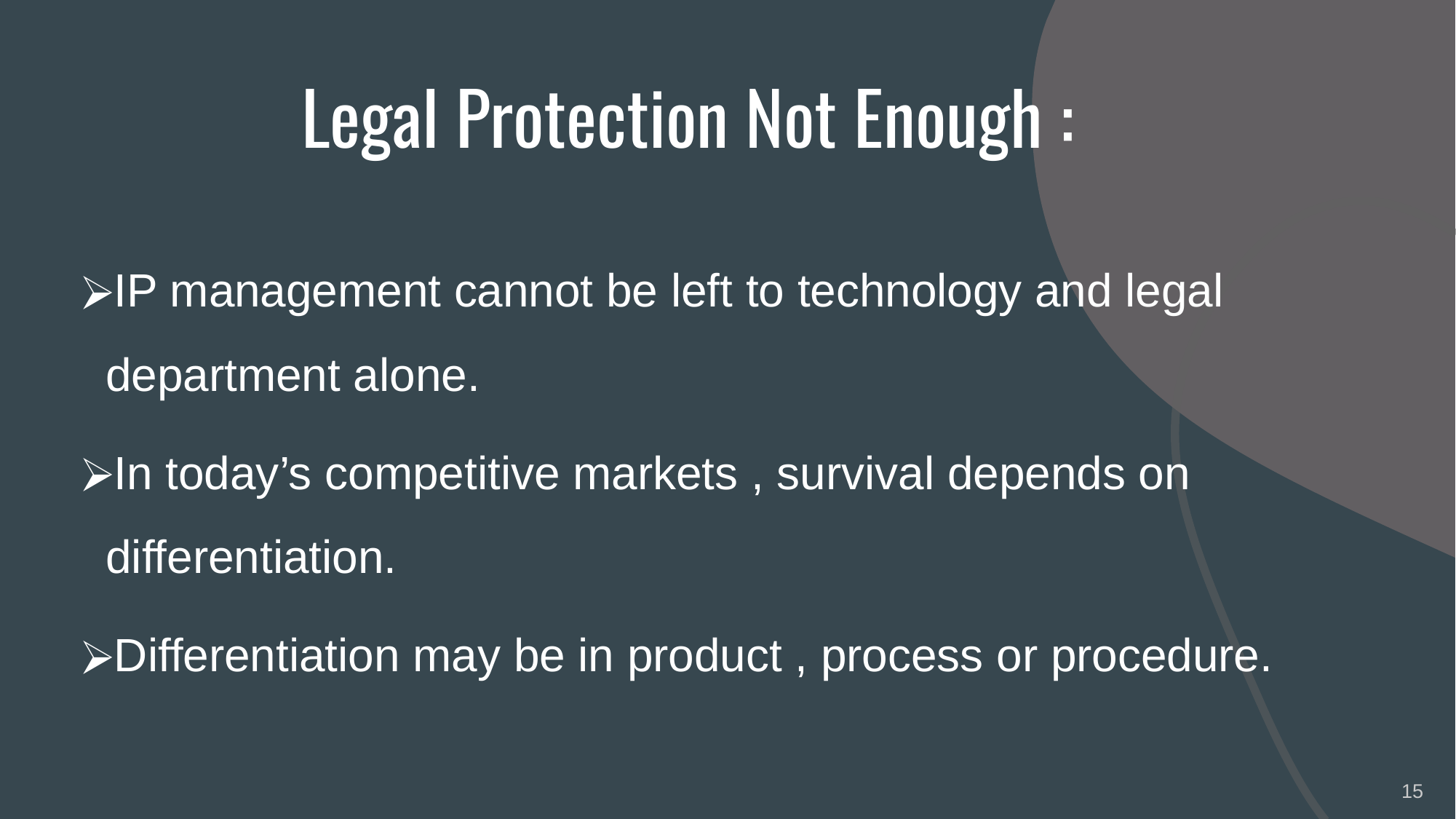

# Legal Protection Not Enough :
IP management cannot be left to technology and legal department alone.
In today’s competitive markets , survival depends on differentiation.
Differentiation may be in product , process or procedure.

15